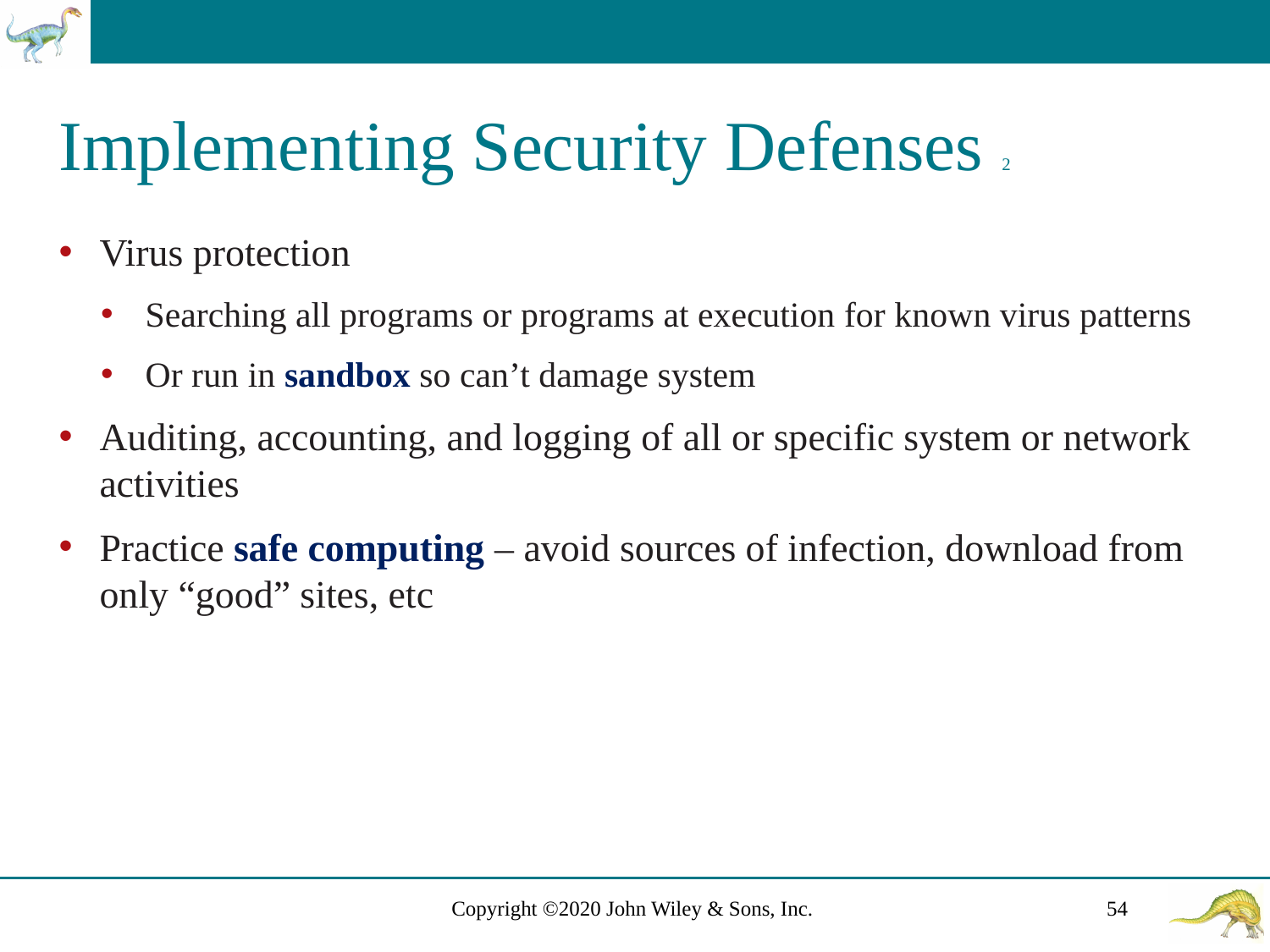

# Implementing Security Defenses 2
Virus protection
Searching all programs or programs at execution for known virus patterns
Or run in sandbox so can’t damage system
Auditing, accounting, and logging of all or specific system or network activities
Practice safe computing – avoid sources of infection, download from only “good” sites, etc
Copyright ©2020 John Wiley & Sons, Inc.
54